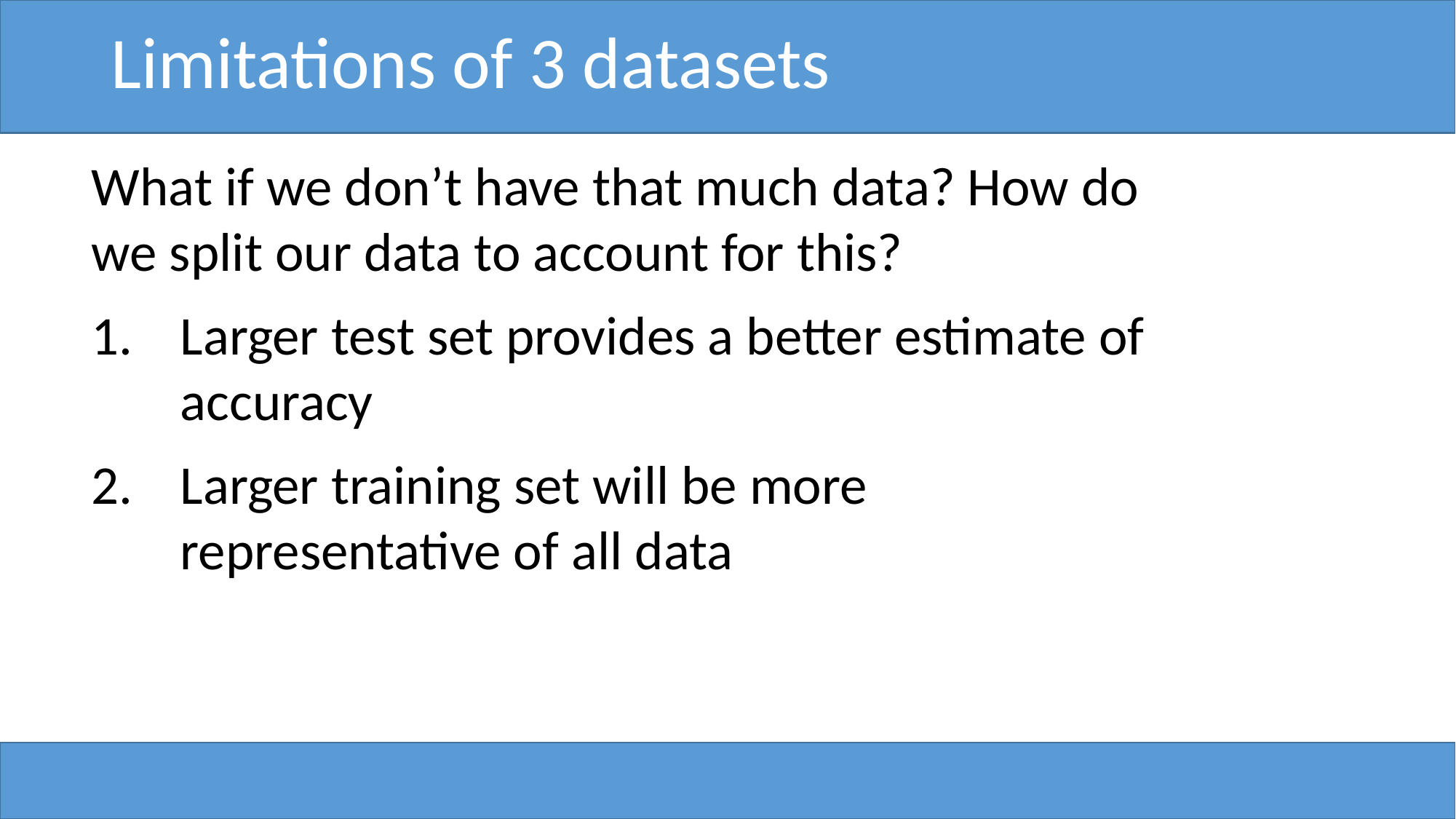

# Limitations of 3 datasets
What if we don’t have that much data? How do we split our data to account for this?
Larger test set provides a better estimate of accuracy
Larger training set will be more representative of all data